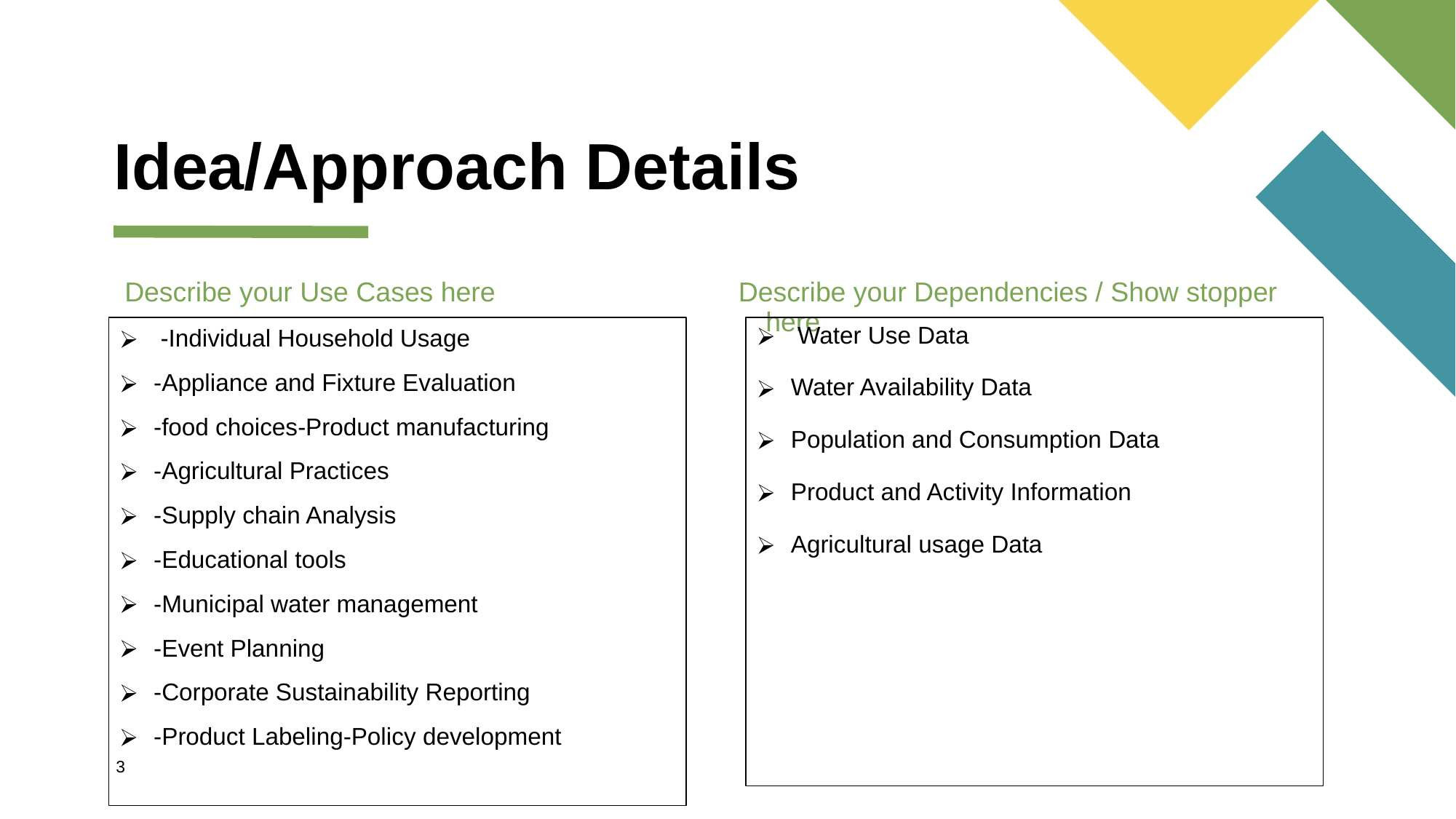

# Idea/Approach Details
Describe your Use Cases here
Describe your Dependencies / Show stopper here
 -Individual Household Usage
-Appliance and Fixture Evaluation
-food choices-Product manufacturing
-Agricultural Practices
-Supply chain Analysis
-Educational tools
-Municipal water management
-Event Planning
-Corporate Sustainability Reporting
-Product Labeling-Policy development

 Water Use Data

Water Availability Data

Population and Consumption Data

Product and Activity Information

Agricultural usage Data

3